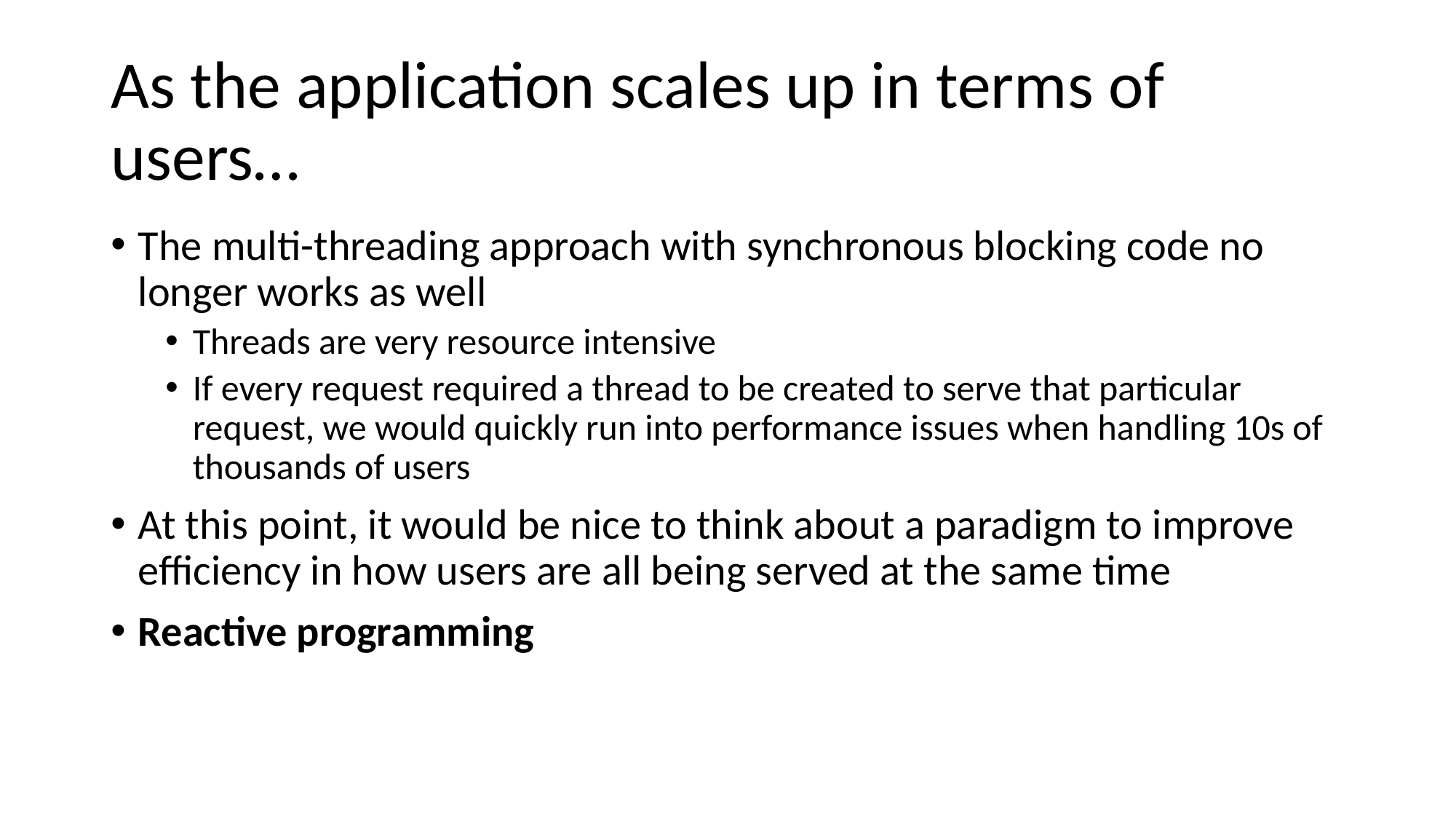

# As the application scales up in terms of users…
The multi-threading approach with synchronous blocking code no longer works as well
Threads are very resource intensive
If every request required a thread to be created to serve that particular request, we would quickly run into performance issues when handling 10s of thousands of users
At this point, it would be nice to think about a paradigm to improve efficiency in how users are all being served at the same time
Reactive programming